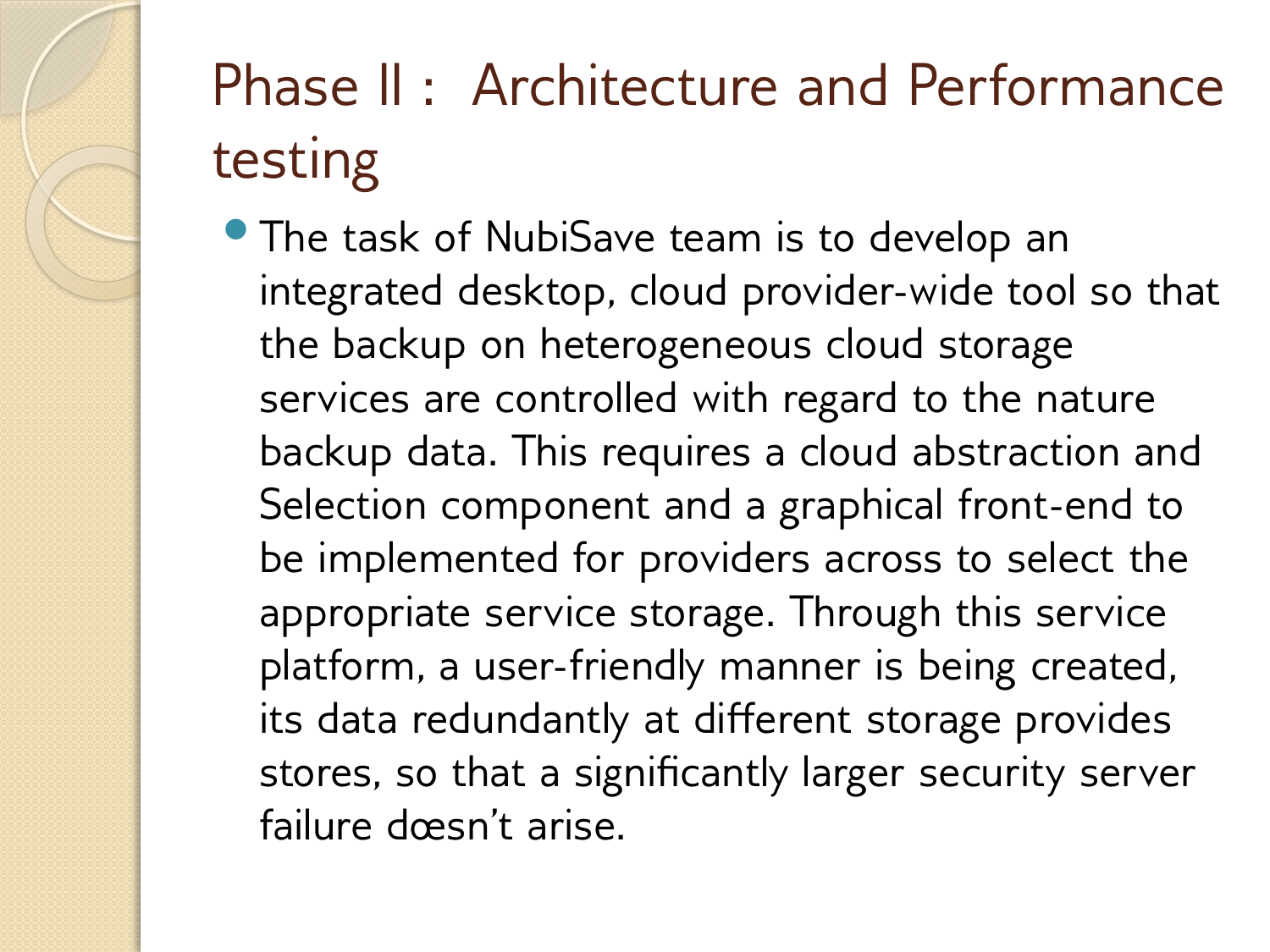

# Phase II :  Architecture and Performance testing
The task of NubiSave team is to develop an integrated desktop, cloud provider-wide tool so that the backup on heterogeneous cloud storage services are controlled with regard to the nature backup data. This requires a cloud abstraction and Selection component and a graphical front-end to be implemented for providers across to select the appropriate service storage. Through this service platform, a user-friendly manner is being created, its data redundantly at different storage provides stores, so that a significantly larger security server failure doesn’t arise.